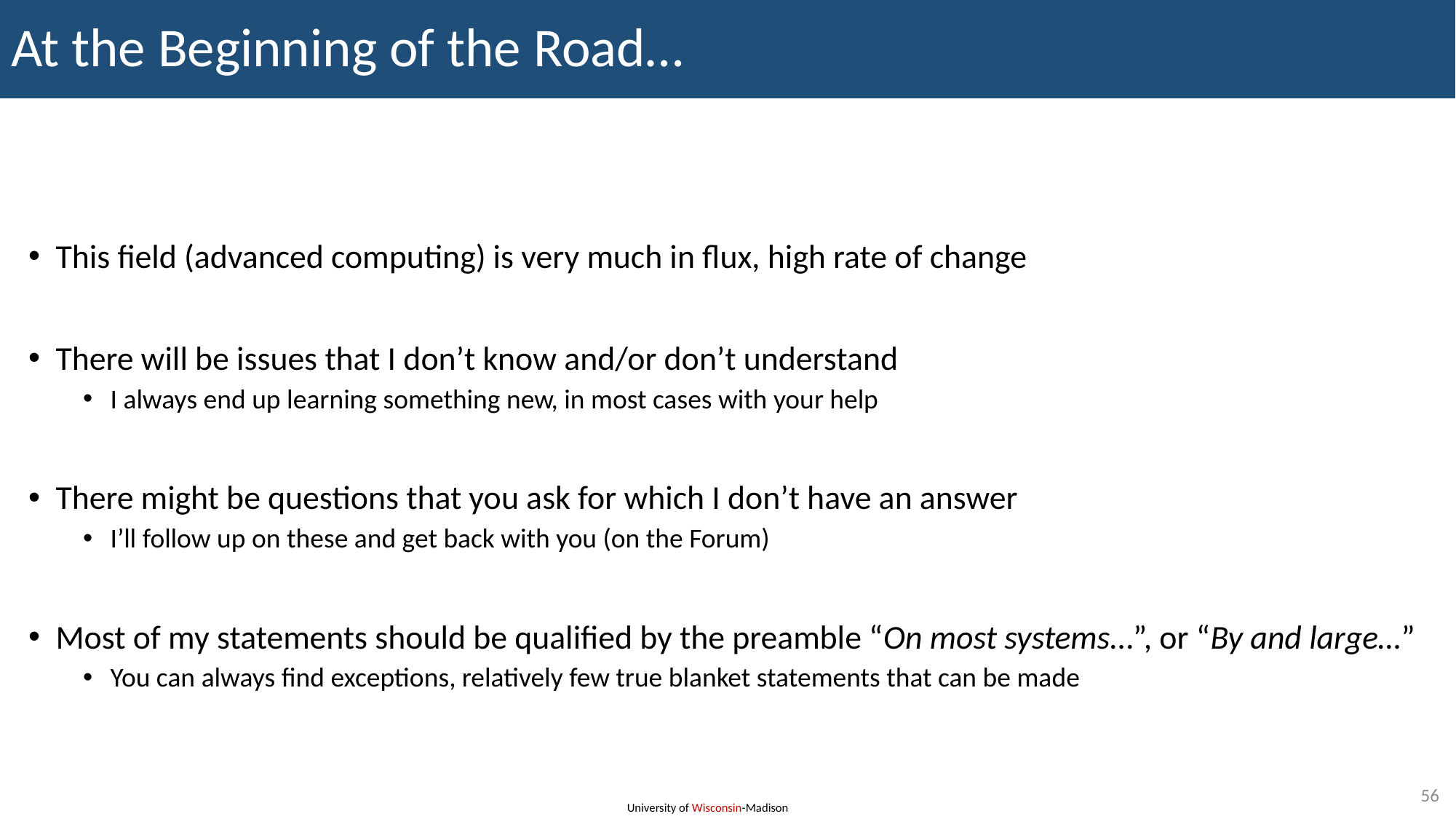

# At the Beginning of the Road…

This field (advanced computing) is very much in flux, high rate of change

There will be issues that I don’t know and/or don’t understand
I always end up learning something new, in most cases with your help

There might be questions that you ask for which I don’t have an answer
I’ll follow up on these and get back with you (on the Forum)

Most of my statements should be qualified by the preamble “On most systems…”, or “By and large…”
You can always find exceptions, relatively few true blanket statements that can be made
56